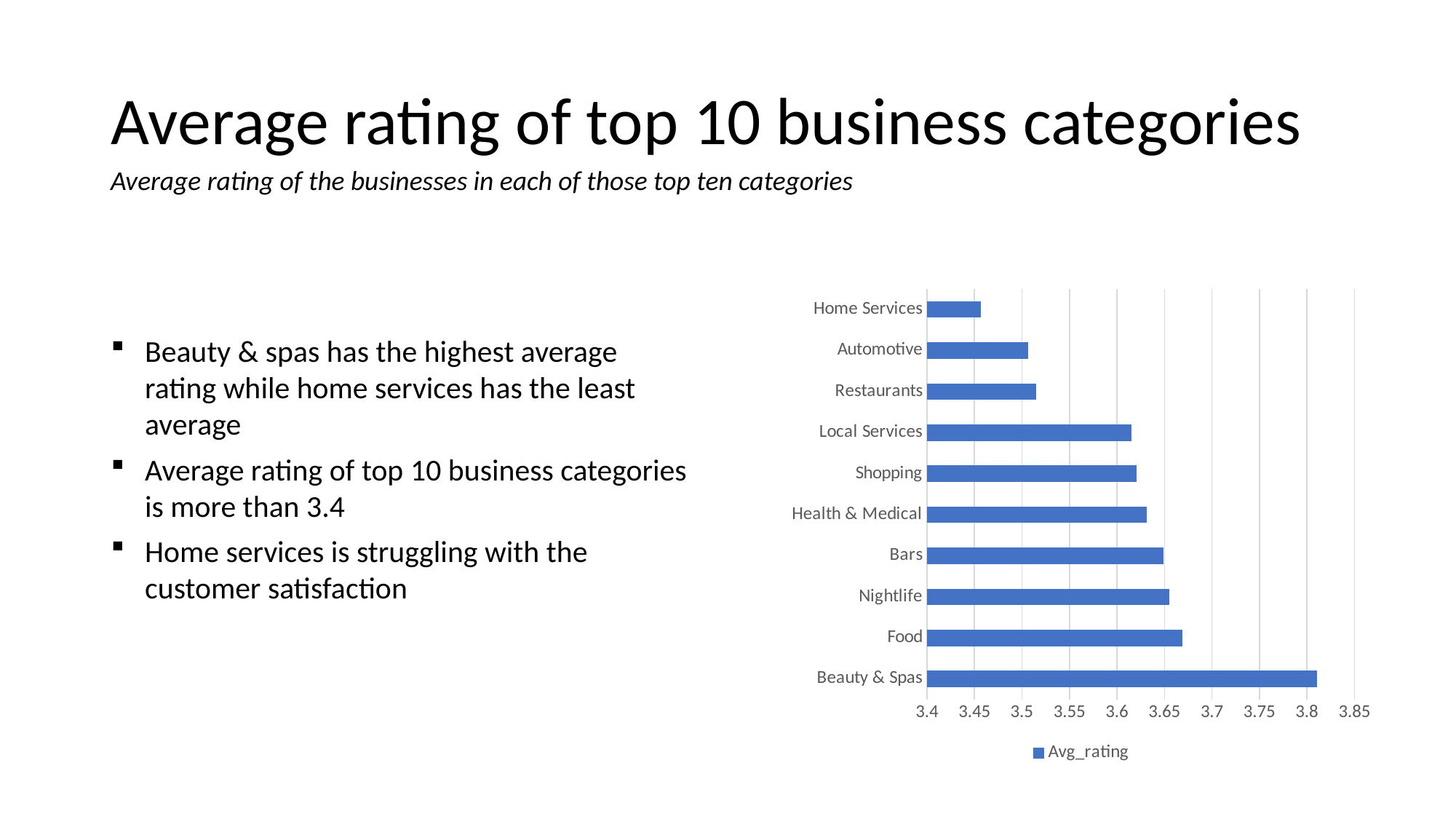

# Average rating of top 10 business categories
Average rating of the businesses in each of those top ten categories

### Chart

| Category | Avg_rating |
|---|---|
| Beauty & Spas | 3.81055835432409 |
| Food | 3.66898239804182 |
| Nightlife | 3.65552479439785 |
| Bars | 3.64884771802982 |
| Health & Medical | 3.63166526492851 |
| Shopping | 3.62098790735806 |
| Local Services | 3.61537774602607 |
| Restaurants | 3.51517180684166 |
| Automotive | 3.50686902441288 |
| Home Services | 3.4567776539426 |
Beauty & spas has the highest average rating while home services has the least average
Average rating of top 10 business categories is more than 3.4
Home services is struggling with the customer satisfaction